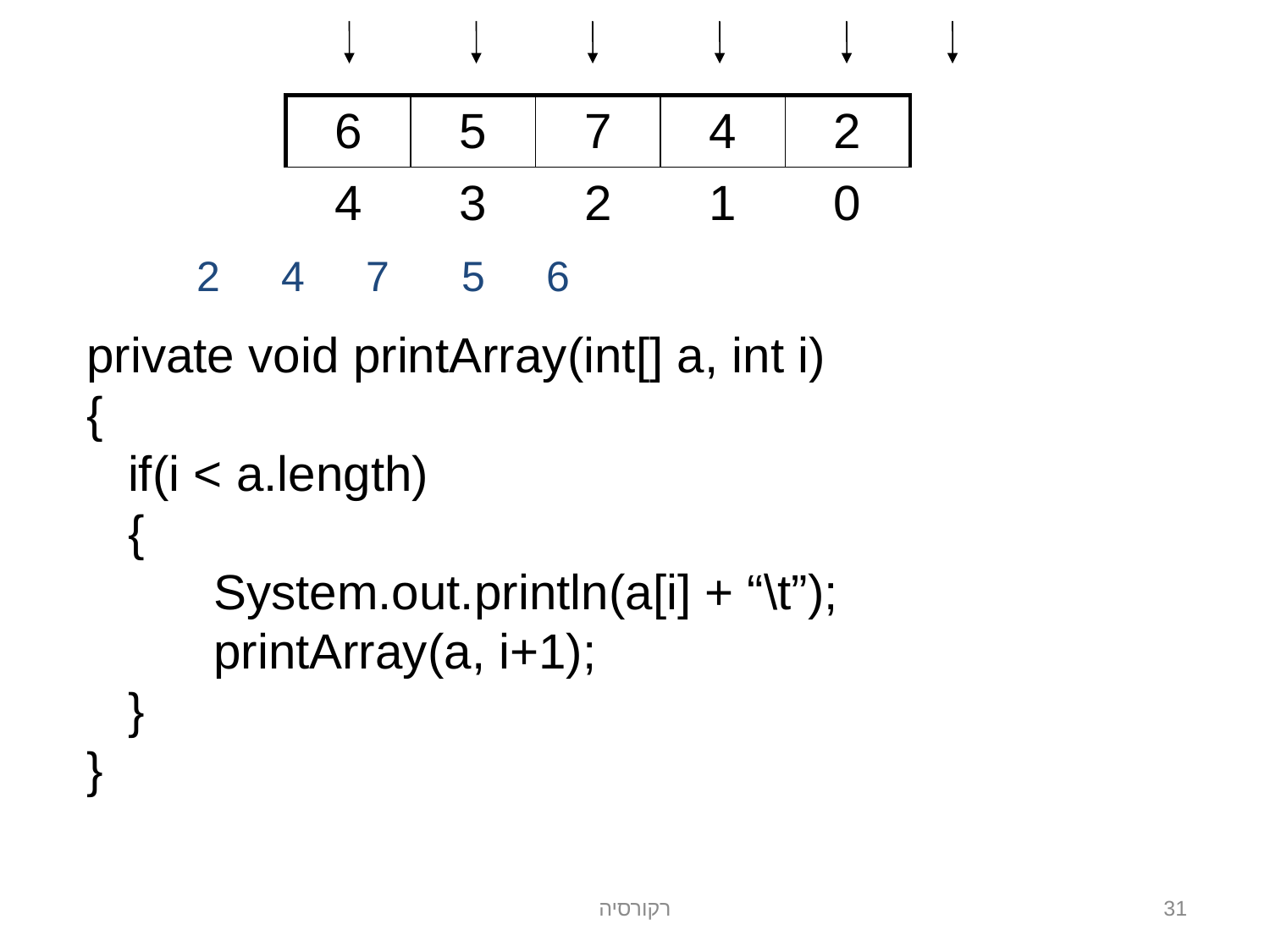

| 6 | 5 | 7 | 4 | 2 |
| --- | --- | --- | --- | --- |
| 4 | 3 | 2 | 1 | 0 |
2
4
7
5
6
private void printArray(int[] a, int i)
{
   if(i < a.length)
   {
	System.out.println(a[i] + “\t”);
	printArray(a, i+1);
   }
}
רקורסיה
31